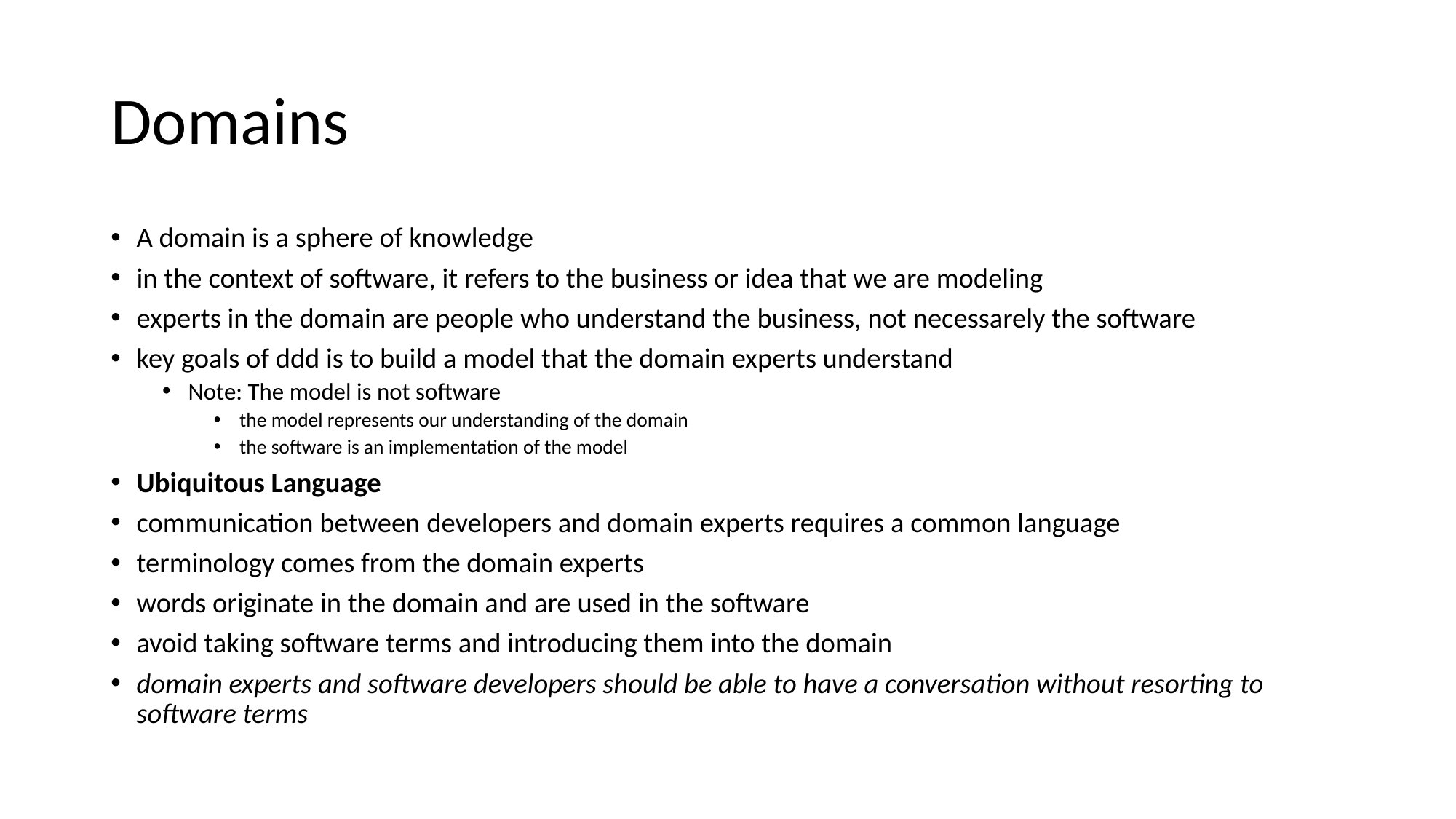

# Domains
A domain is a sphere of knowledge
in the context of software, it refers to the business or idea that we are modeling
experts in the domain are people who understand the business, not necessarely the software
key goals of ddd is to build a model that the domain experts understand
Note: The model is not software
the model represents our understanding of the domain
the software is an implementation of the model
Ubiquitous Language
communication between developers and domain experts requires a common language
terminology comes from the domain experts
words originate in the domain and are used in the software
avoid taking software terms and introducing them into the domain
domain experts and software developers should be able to have a conversation without resorting to software terms